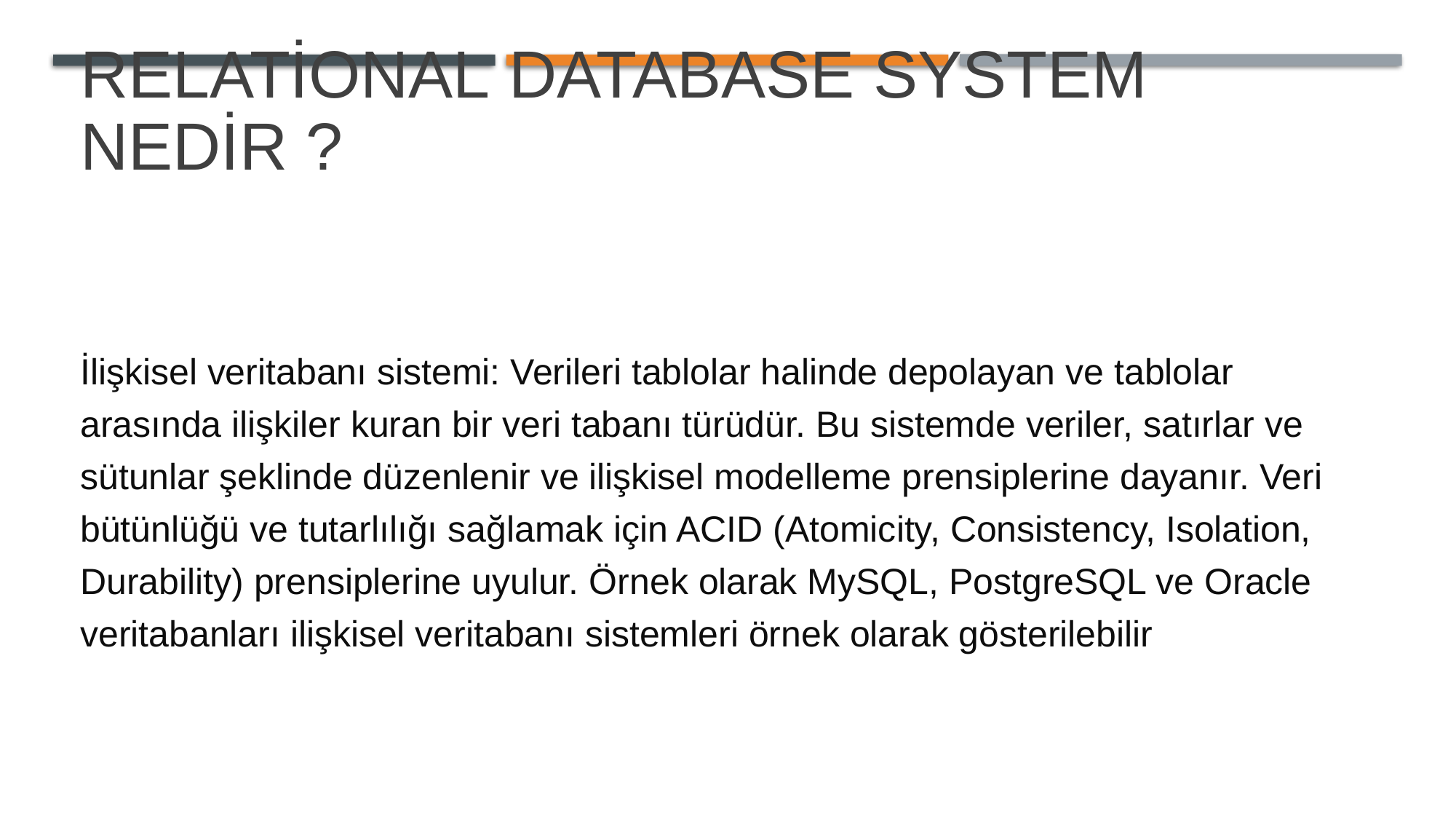

# Relational database system nedir ?
İlişkisel veritabanı sistemi: Verileri tablolar halinde depolayan ve tablolar arasında ilişkiler kuran bir veri tabanı türüdür. Bu sistemde veriler, satırlar ve sütunlar şeklinde düzenlenir ve ilişkisel modelleme prensiplerine dayanır. Veri bütünlüğü ve tutarlılığı sağlamak için ACID (Atomicity, Consistency, Isolation, Durability) prensiplerine uyulur. Örnek olarak MySQL, PostgreSQL ve Oracle veritabanları ilişkisel veritabanı sistemleri örnek olarak gösterilebilir